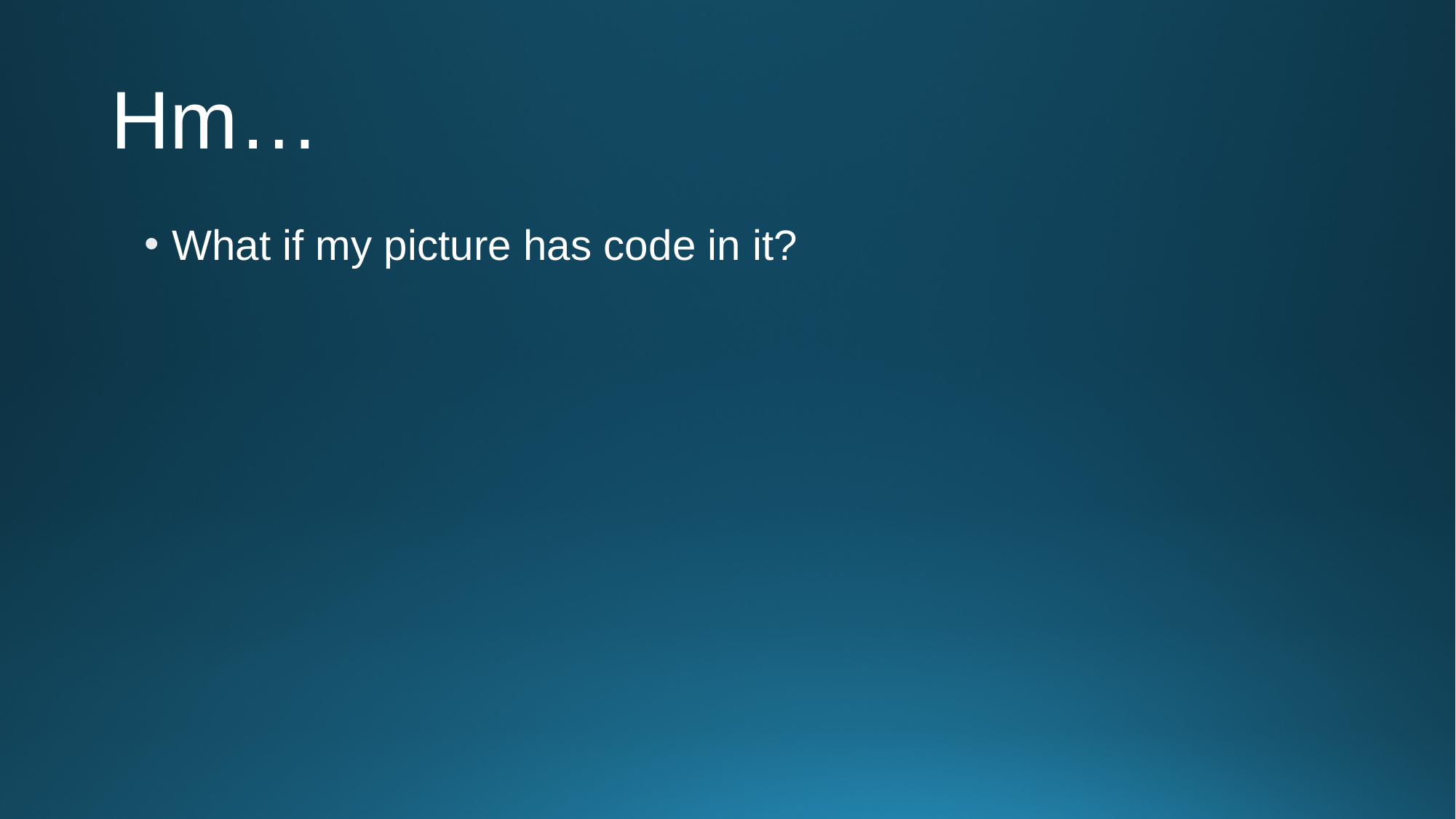

# Hm…
What if my picture has code in it?